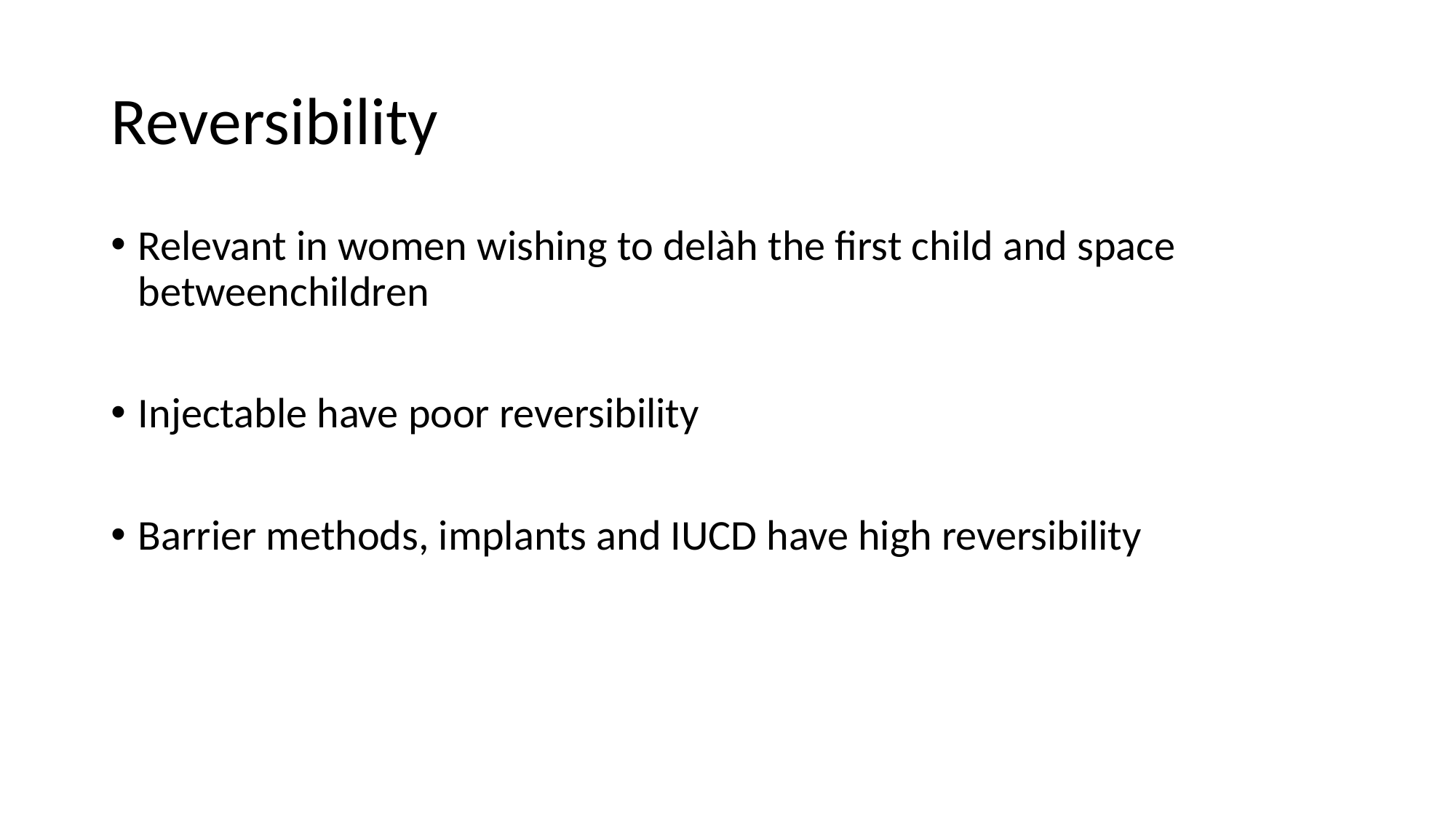

# Reversibility
Relevant in women wishing to delàh the first child and space betweenchildren

Injectable have poor reversibility

Barrier methods, implants and IUCD have high reversibility